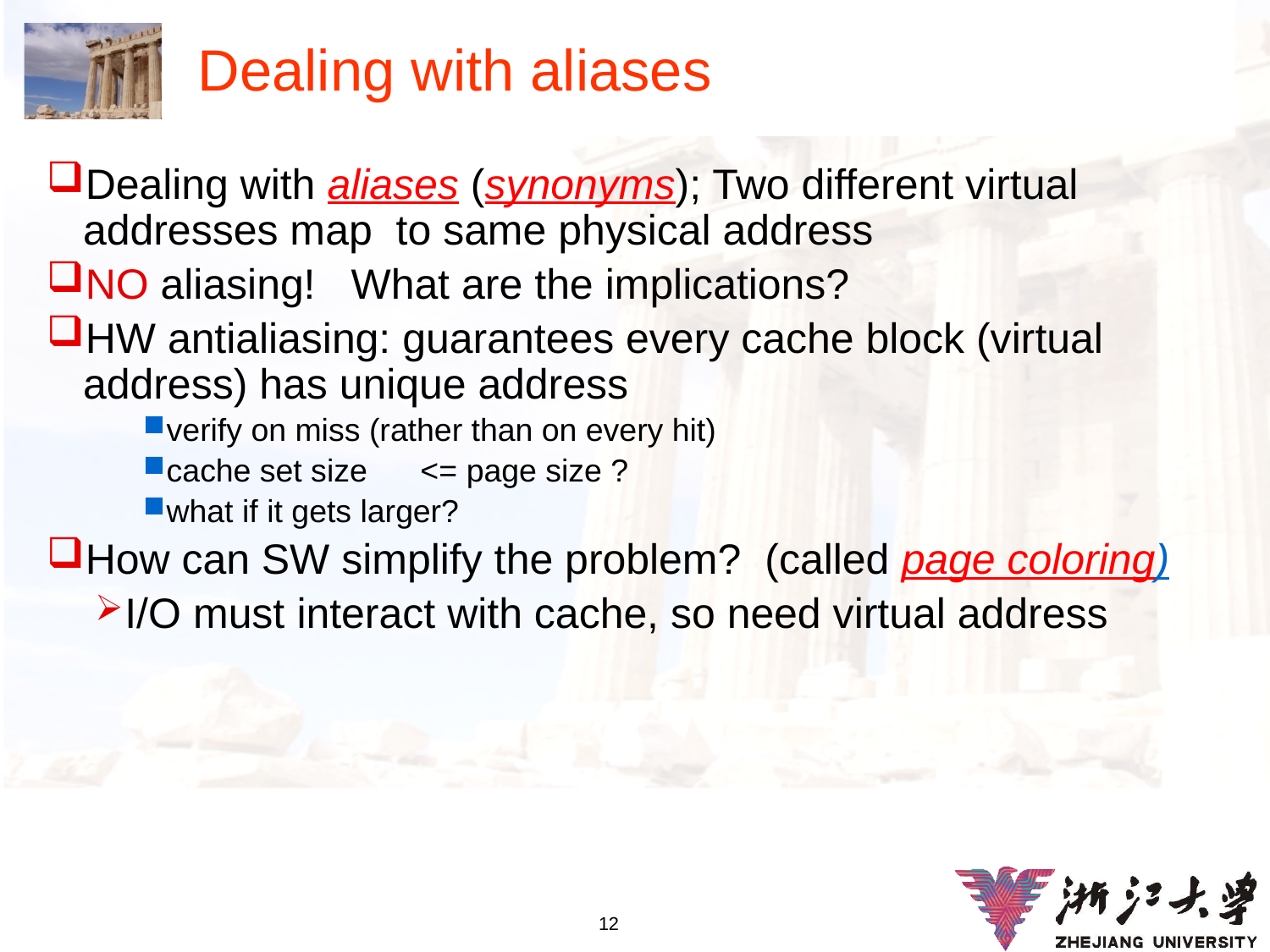

# Dealing with aliases
Dealing with aliases (synonyms); Two different virtual addresses map  to same physical address
NO aliasing!   What are the implications?
HW antialiasing: guarantees every cache block (virtual address) has unique address
verify on miss (rather than on every hit)
cache set size	<= page size ?
what if it gets larger?
How can SW simplify the problem?  (called page coloring)
I/O must interact with cache, so need virtual address